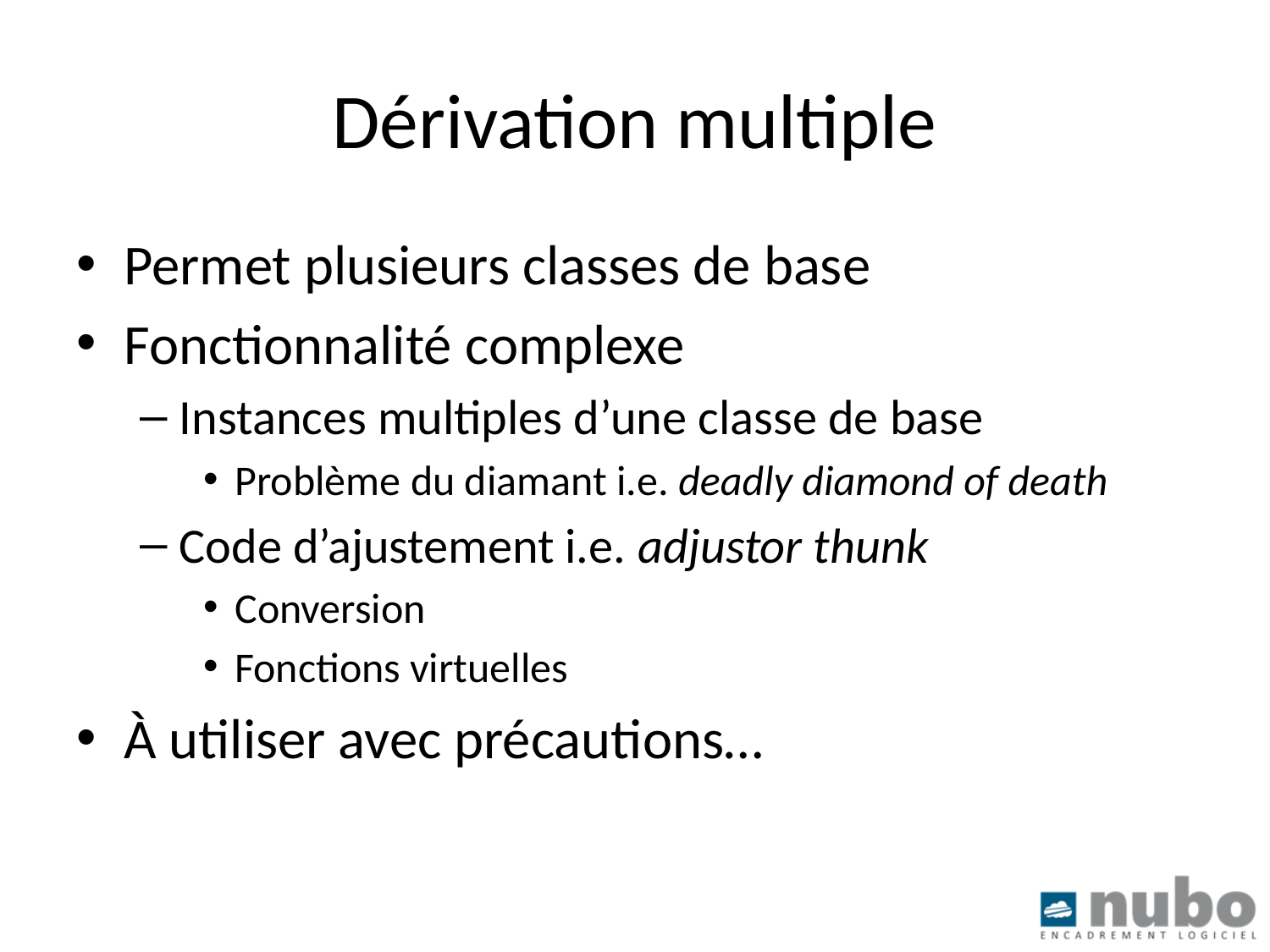

# Dérivation multiple
Permet plusieurs classes de base
Fonctionnalité complexe
Instances multiples d’une classe de base
Problème du diamant i.e. deadly diamond of death
Code d’ajustement i.e. adjustor thunk
Conversion
Fonctions virtuelles
À utiliser avec précautions…